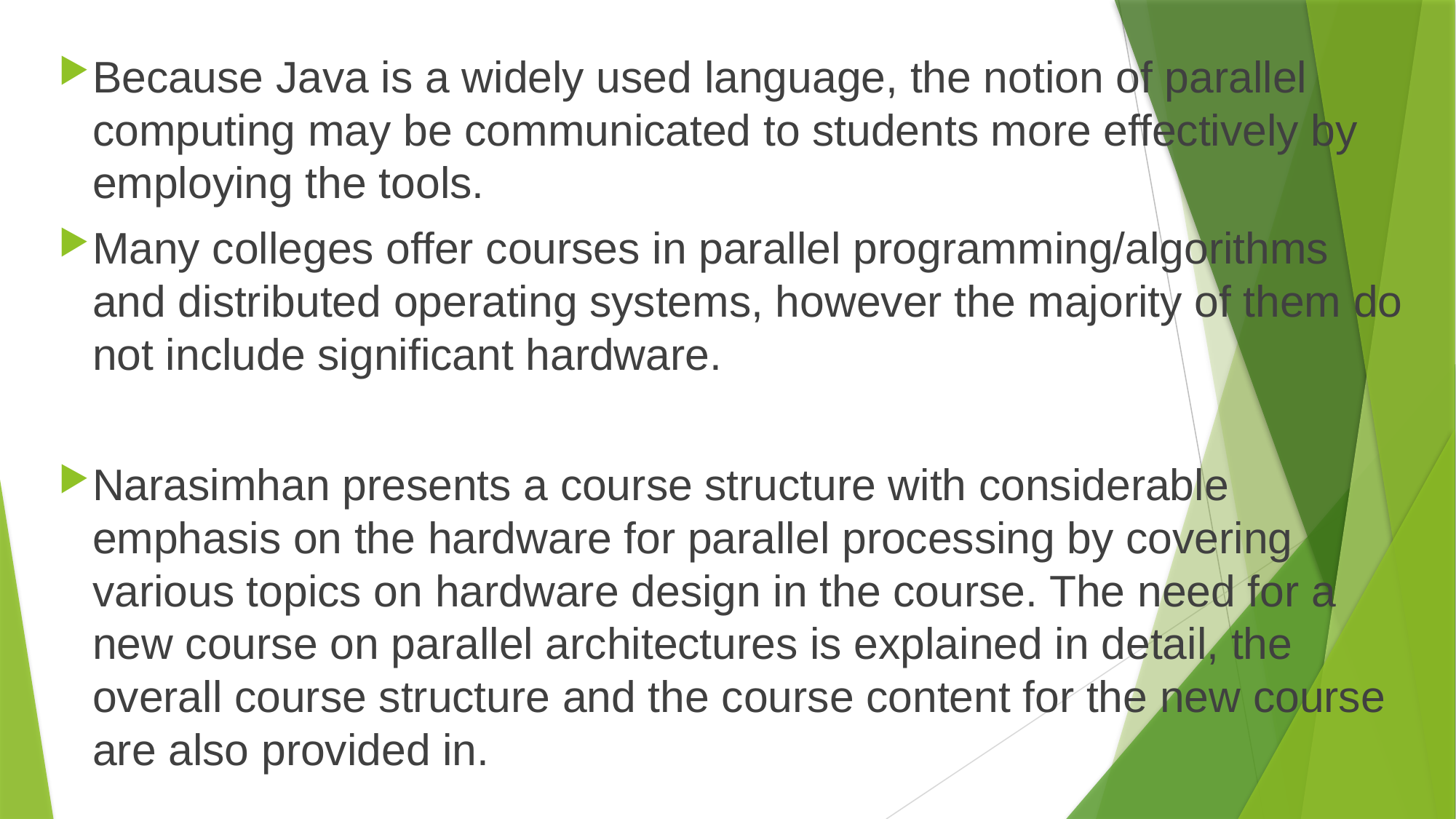

Because Java is a widely used language, the notion of parallel computing may be communicated to students more effectively by employing the tools.
Many colleges offer courses in parallel programming/algorithms and distributed operating systems, however the majority of them do not include significant hardware.

Narasimhan presents a course structure with considerable emphasis on the hardware for parallel processing by covering various topics on hardware design in the course. The need for a new course on parallel architectures is explained in detail, the overall course structure and the course content for the new course are also provided in.